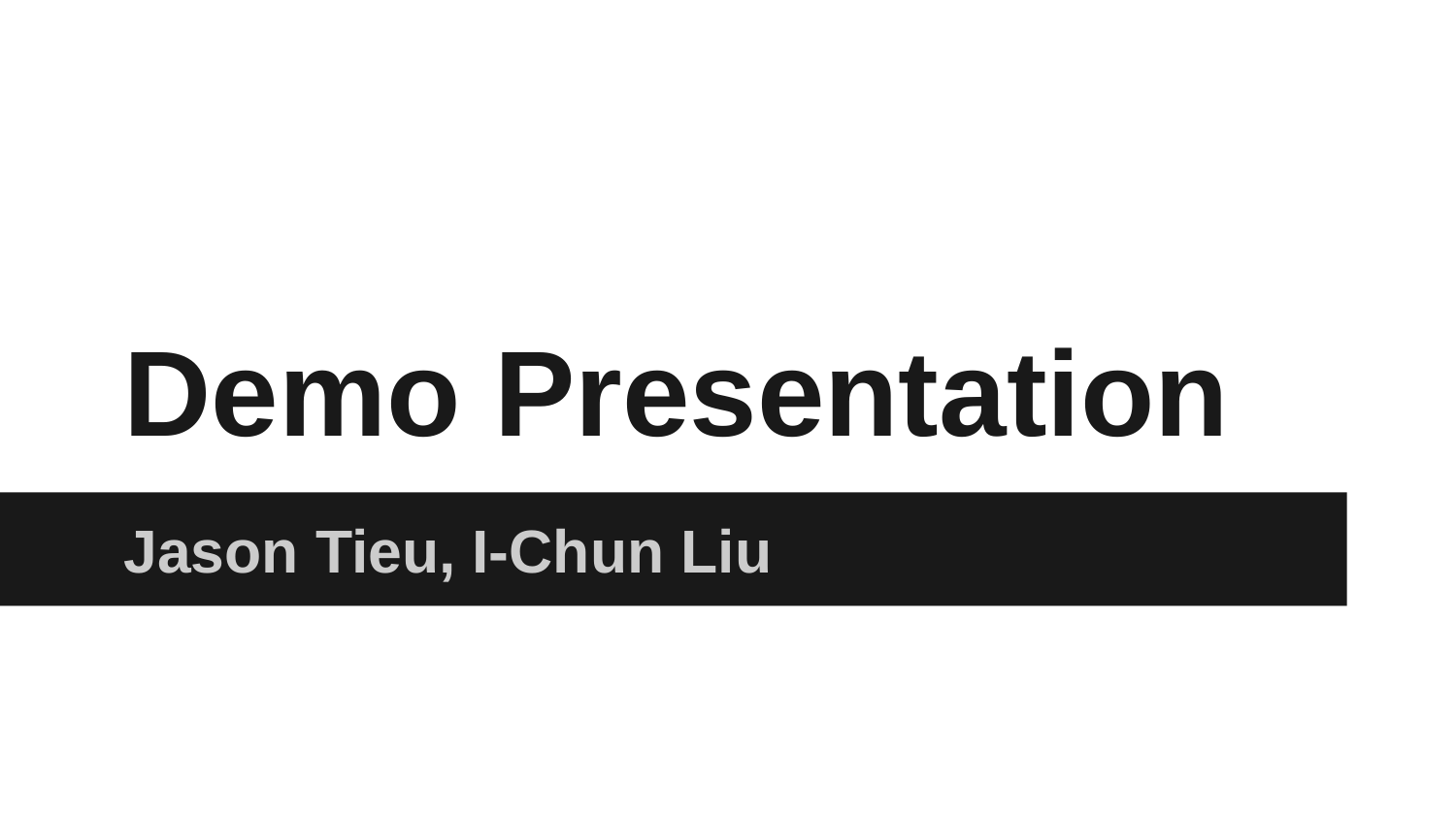

# Demo Presentation
Jason Tieu, I-Chun Liu